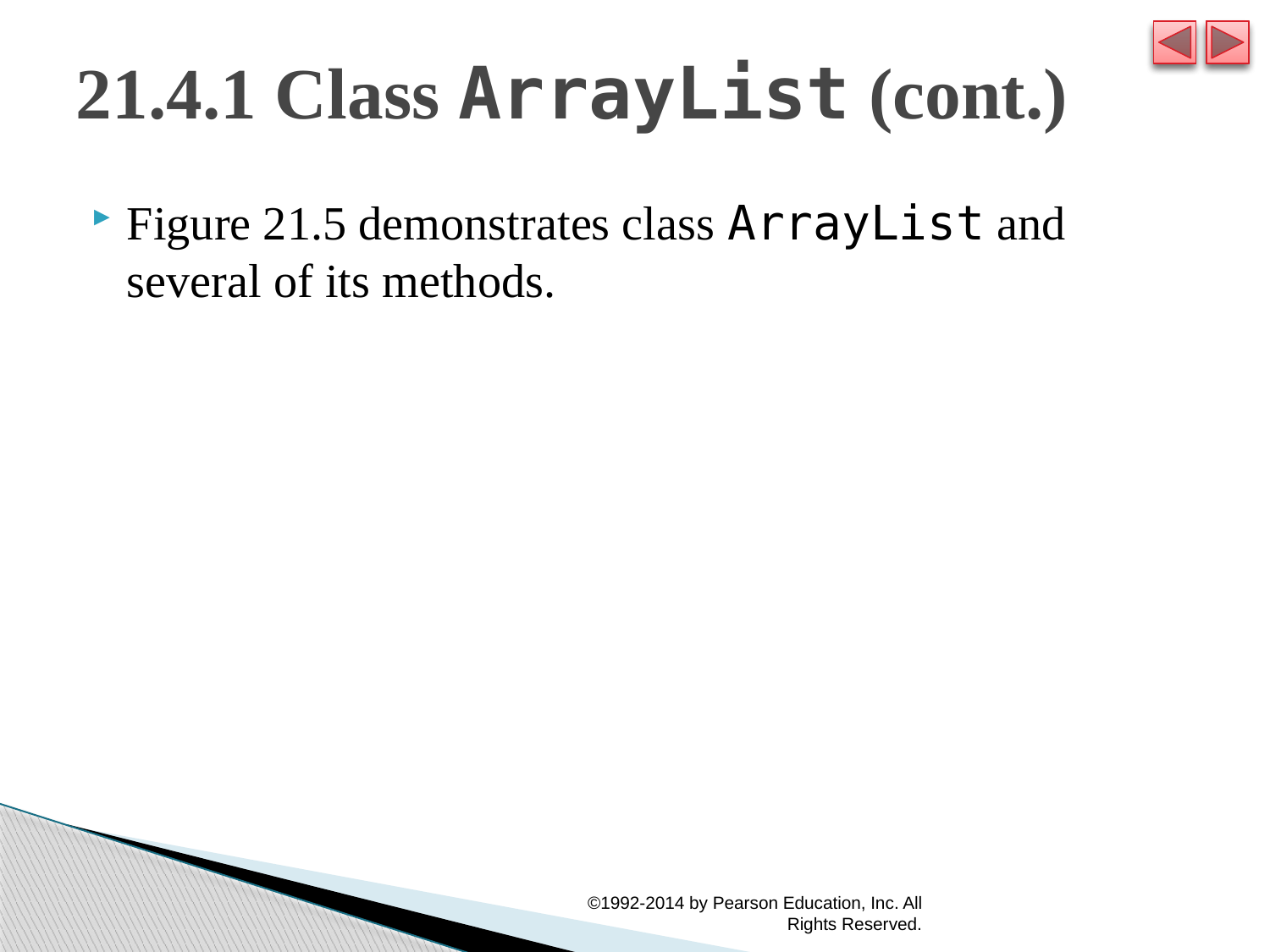

# 21.4.1 Class ArrayList (cont.)
Figure 21.5 demonstrates class ArrayList and several of its methods.
©1992-2014 by Pearson Education, Inc. All Rights Reserved.